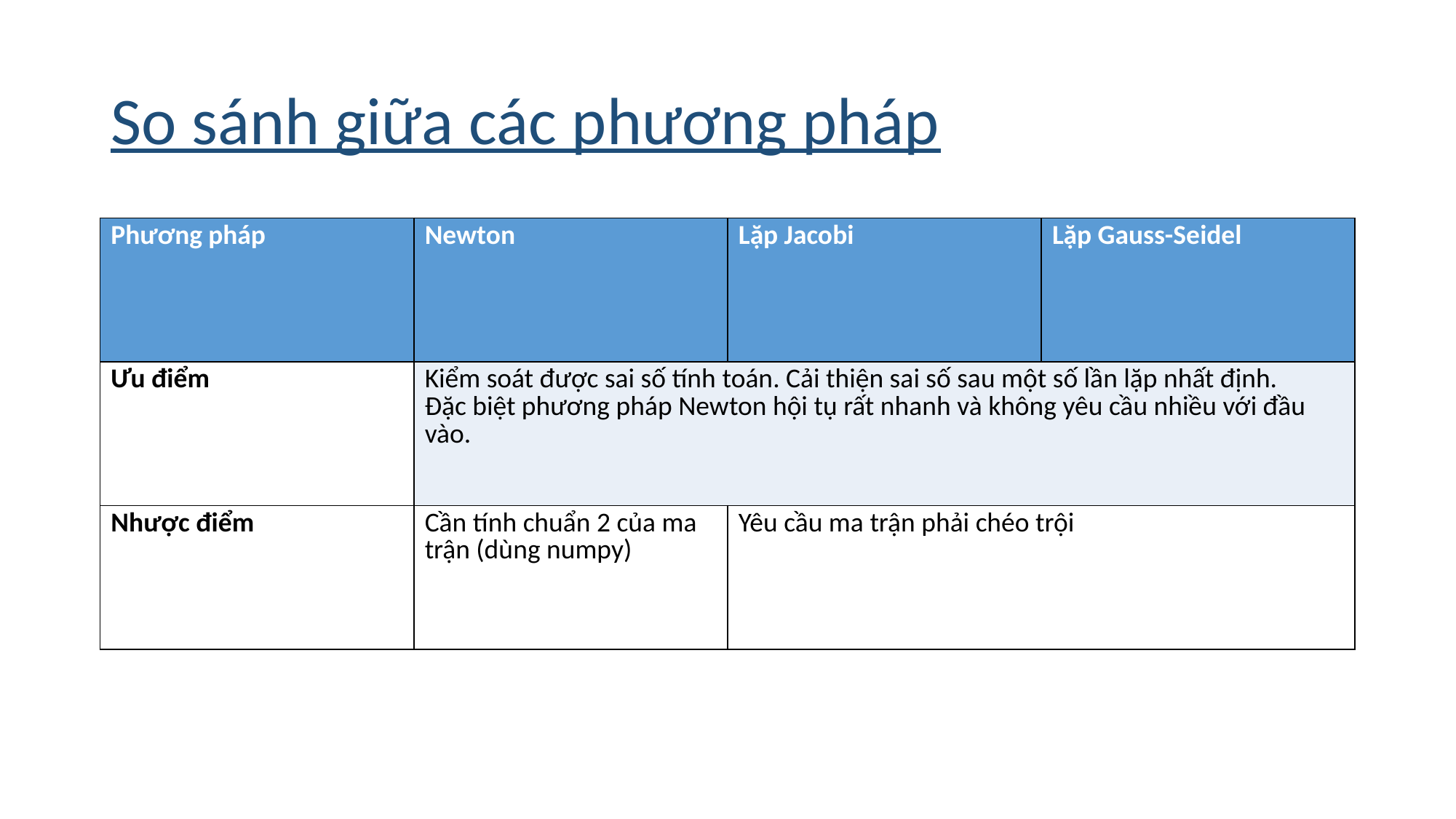

# So sánh giữa các phương pháp
| Phương pháp | Newton | Lặp Jacobi | Lặp Gauss-Seidel |
| --- | --- | --- | --- |
| Ưu điểm | Kiểm soát được sai số tính toán. Cải thiện sai số sau một số lần lặp nhất định. Đặc biệt phương pháp Newton hội tụ rất nhanh và không yêu cầu nhiều với đầu vào. |  |  |
| Nhược điểm | Cần tính chuẩn 2 của ma trận (dùng numpy) | Yêu cầu ma trận phải chéo trội |  |